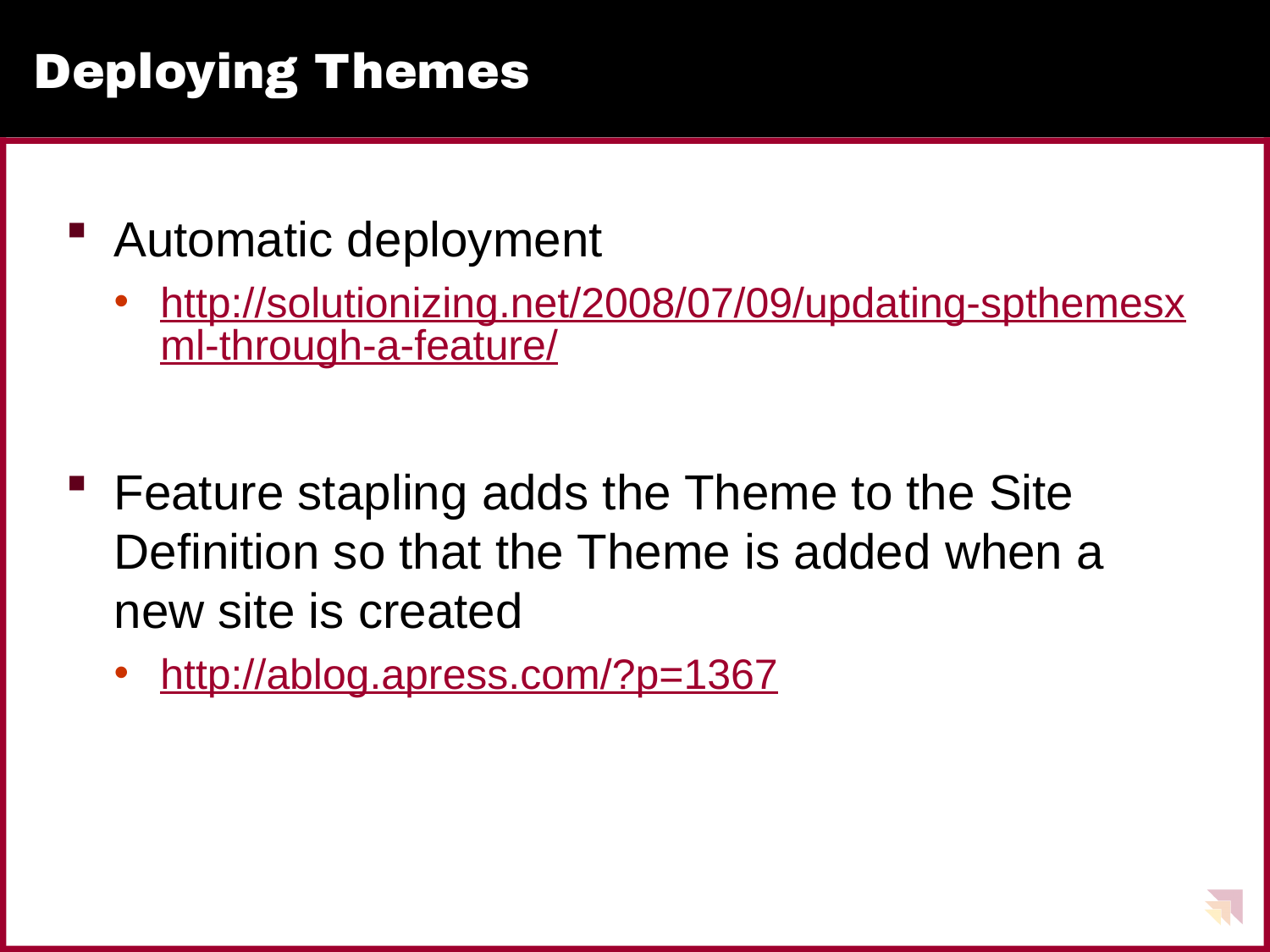

# Deploying Themes
Automatic deployment
http://solutionizing.net/2008/07/09/updating-spthemesxml-through-a-feature/

Feature stapling adds the Theme to the Site Definition so that the Theme is added when a new site is created
http://ablog.apress.com/?p=1367